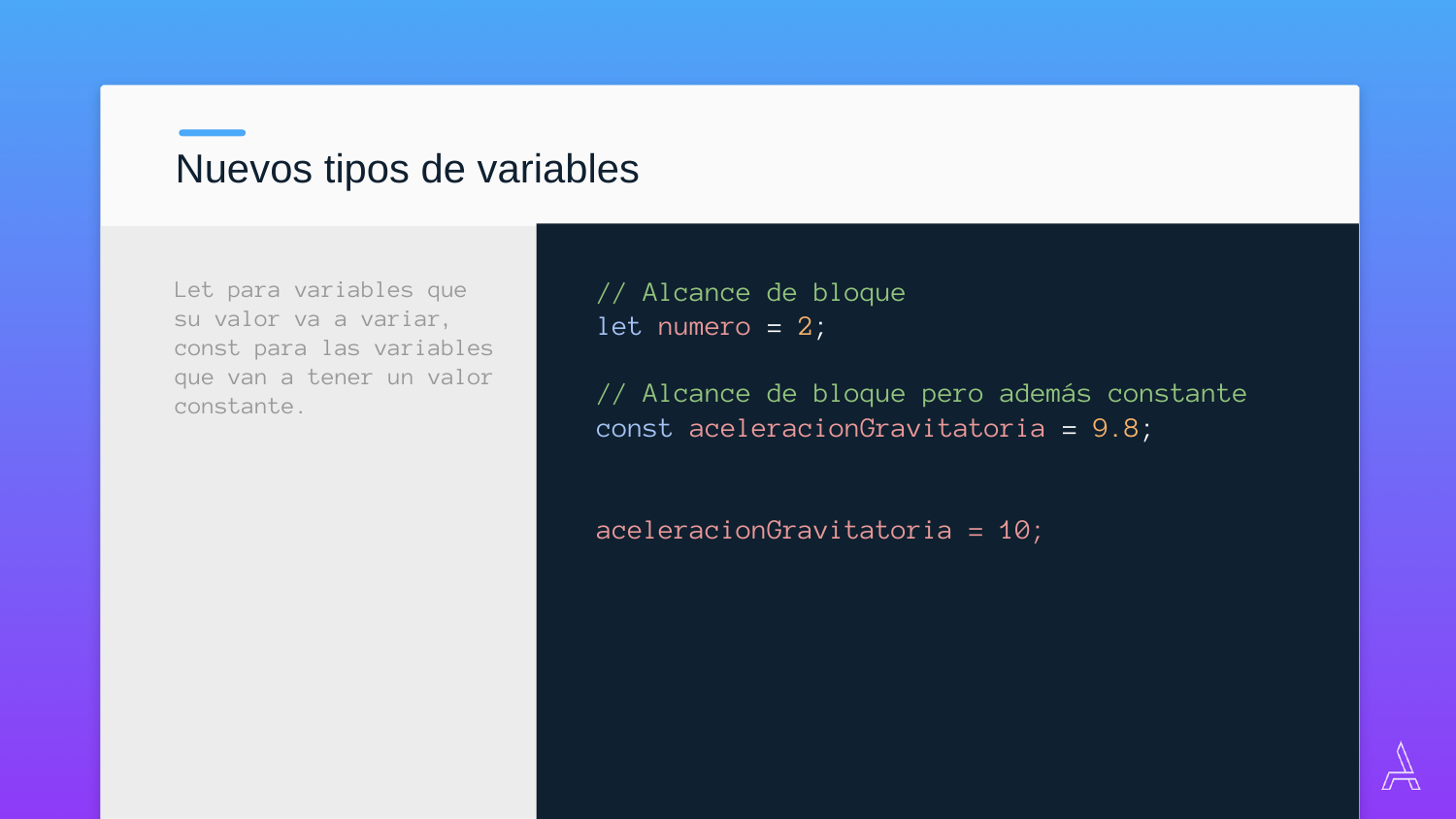

Nuevos tipos de variables

// Alcance de bloque
let numero = 2;

// Alcance de bloque pero además constante
const aceleracionGravitatoria = 9.8;

aceleracionGravitatoria = 10;
Let para variables que su valor va a variar, const para las variables que van a tener un valor constante.